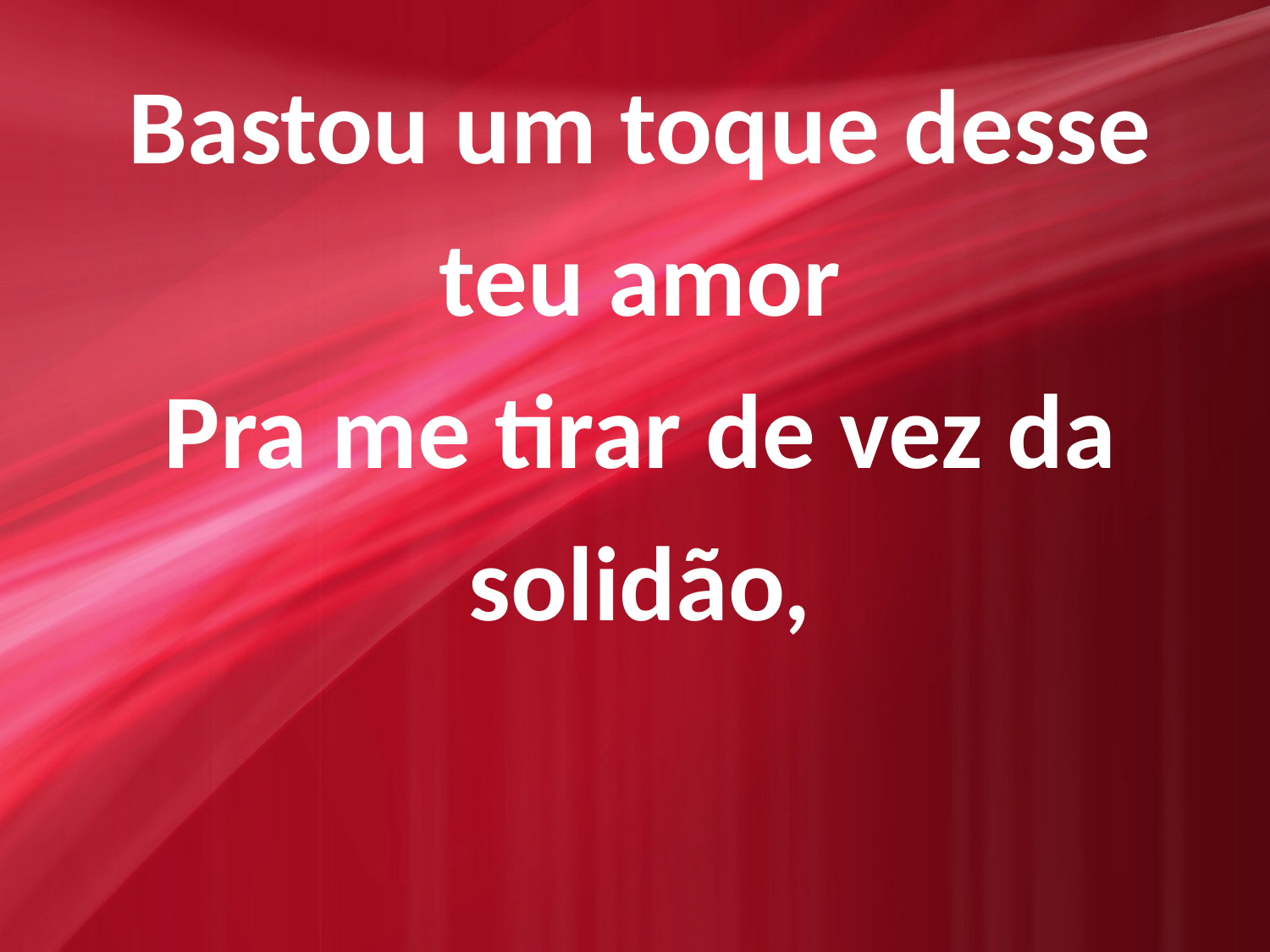

Bastou um toque desse teu amor
Pra me tirar de vez da solidão,